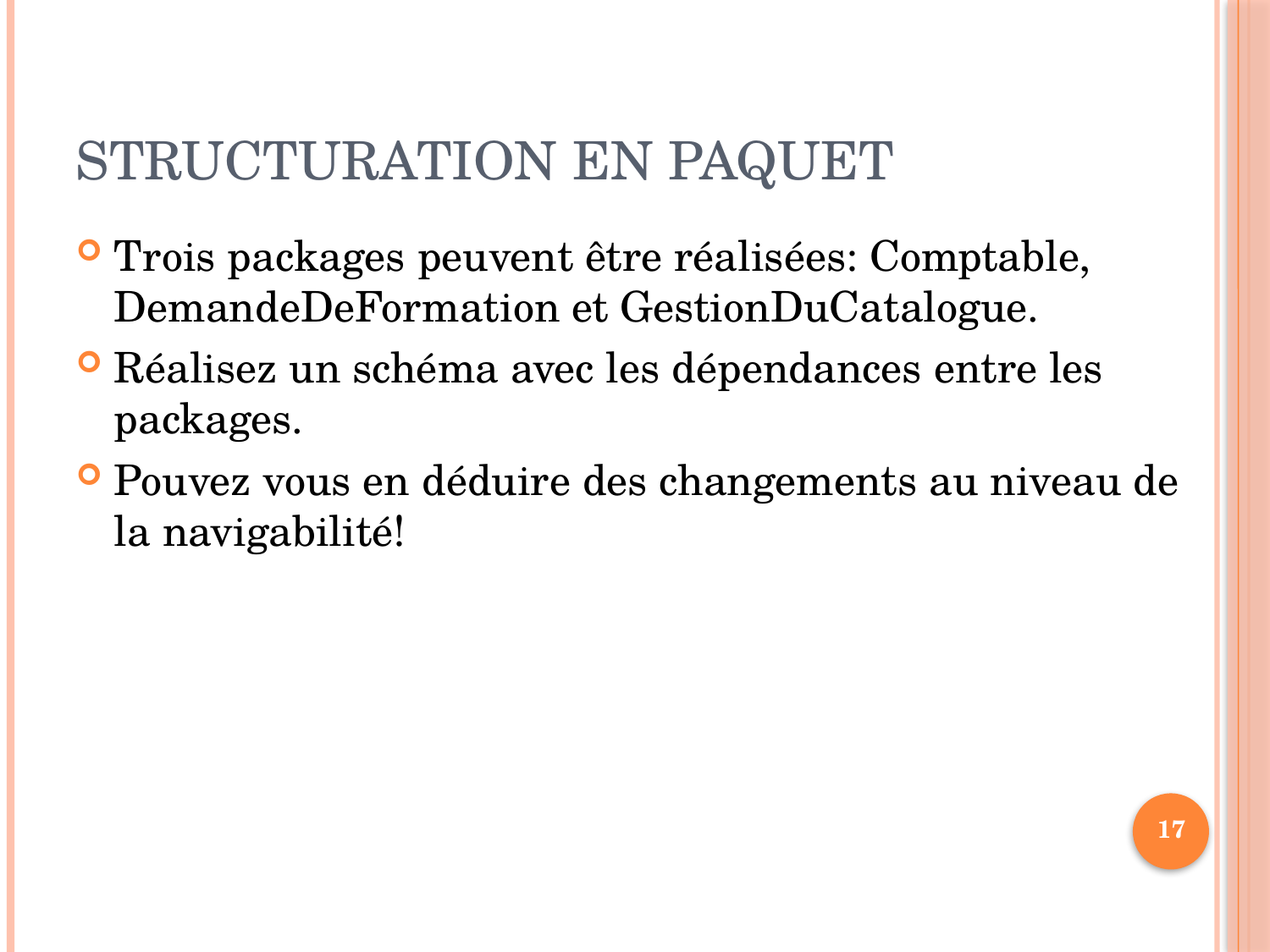

# Structuration en paquet
Trois packages peuvent être réalisées: Comptable, DemandeDeFormation et GestionDuCatalogue.
Réalisez un schéma avec les dépendances entre les packages.
Pouvez vous en déduire des changements au niveau de la navigabilité!
17